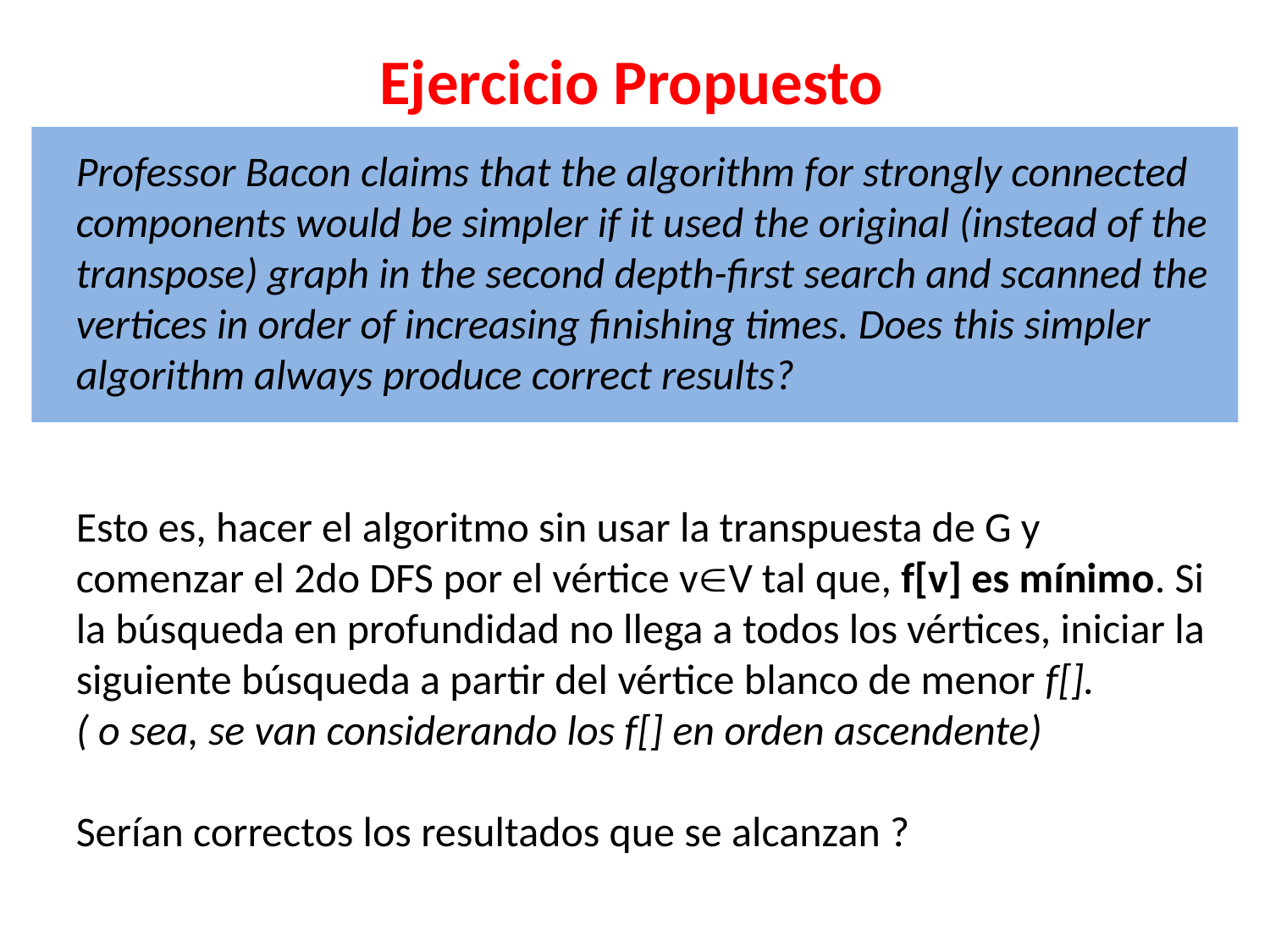

# Ejercicio Propuesto

Professor Bacon claims that the algorithm for strongly connected components would be simpler if it used the original (instead of the transpose) graph in the second depth-first search and scanned the vertices in order of increasing finishing times. Does this simpler algorithm always produce correct results?

Esto es, hacer el algoritmo sin usar la transpuesta de G y comenzar el 2do DFS por el vértice v∈V tal que, f[v] es mínimo. Si la búsqueda en profundidad no llega a todos los vértices, iniciar la siguiente búsqueda a partir del vértice blanco de menor f[].
( o sea, se van considerando los f[] en orden ascendente)

Serían correctos los resultados que se alcanzan ?